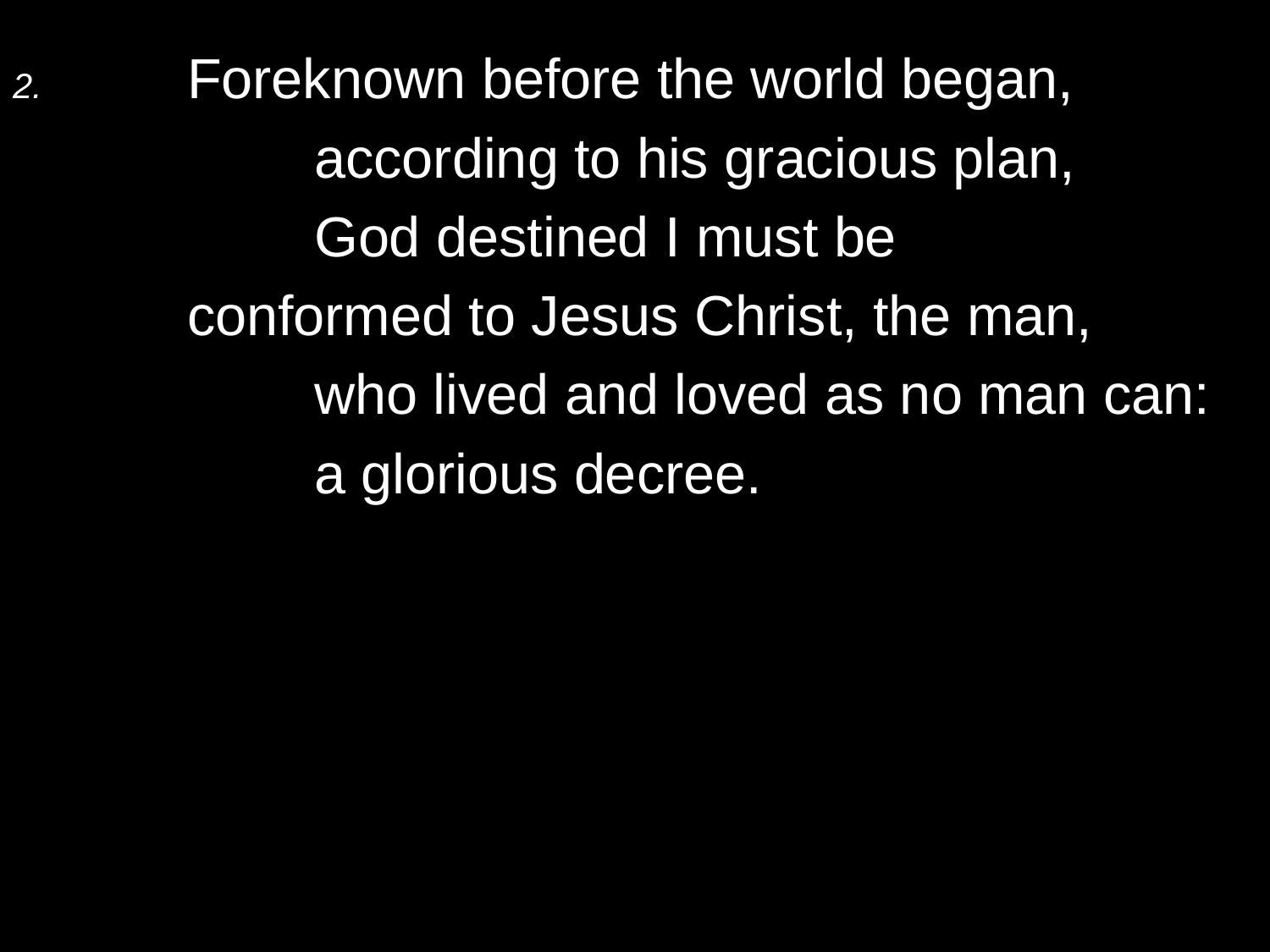

2.	Foreknown before the world began,
		according to his gracious plan,
		God destined I must be
	conformed to Jesus Christ, the man,
		who lived and loved as no man can:
		a glorious decree.